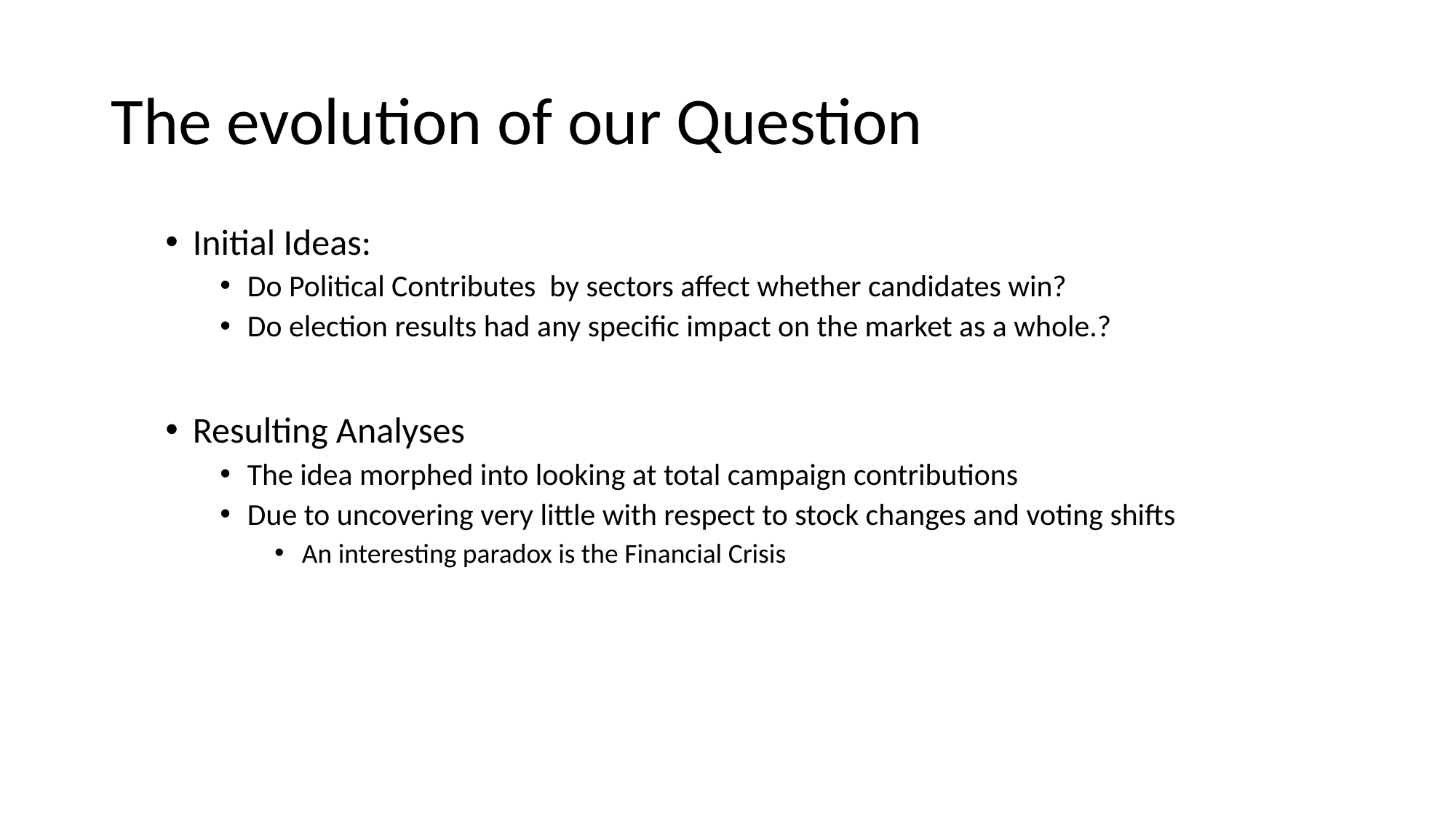

# The evolution of our Question
Initial Ideas:
Do Political Contributes  by sectors affect whether candidates win?
Do election results had any specific impact on the market as a whole.?

Resulting Analyses
The idea morphed into looking at total campaign contributions
Due to uncovering very little with respect to stock changes and voting shifts
An interesting paradox is the Financial Crisis